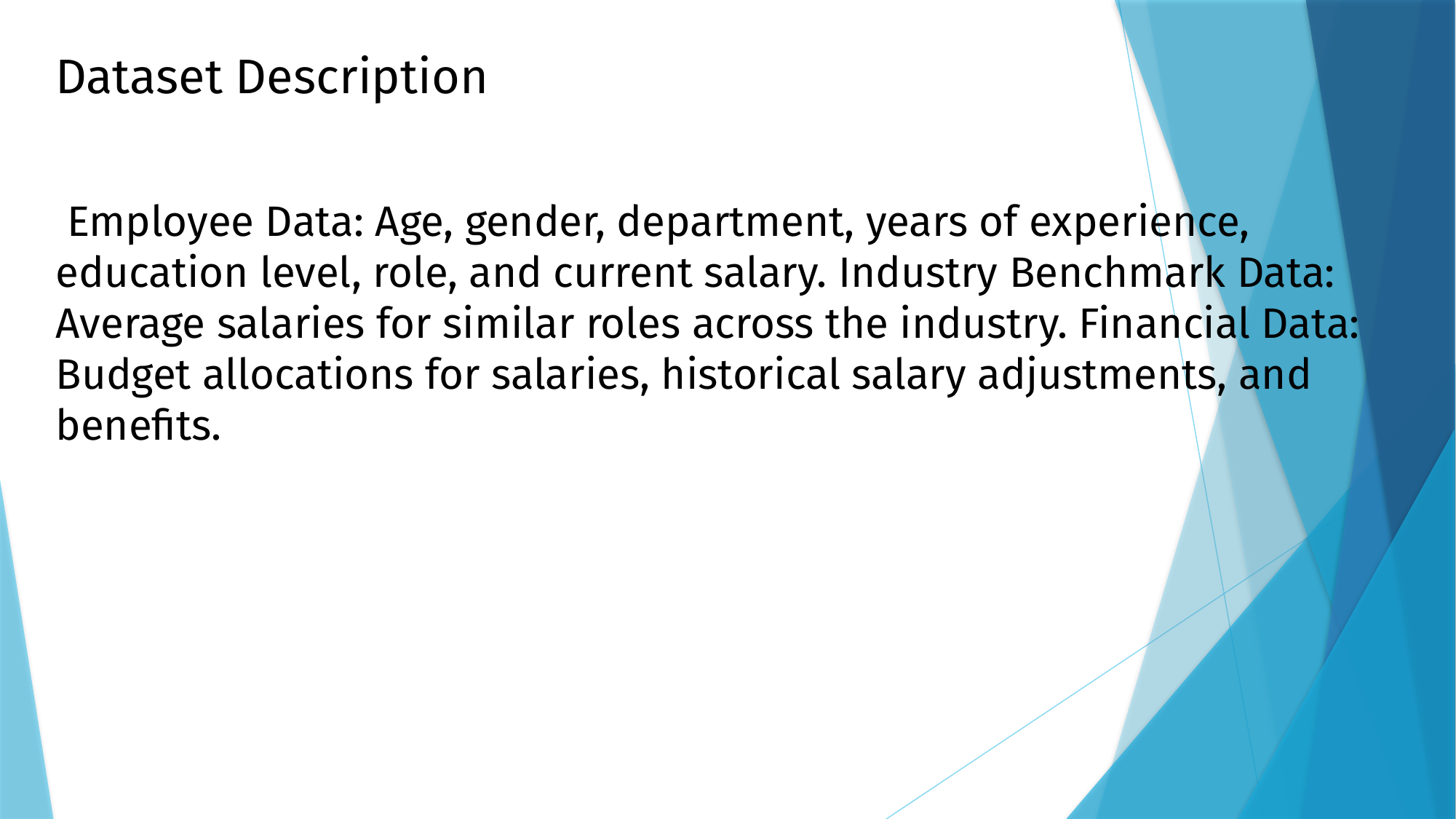

Dataset Description

 Employee Data: Age, gender, department, years of experience, education level, role, and current salary. Industry Benchmark Data: Average salaries for similar roles across the industry. Financial Data: Budget allocations for salaries, historical salary adjustments, and benefits.